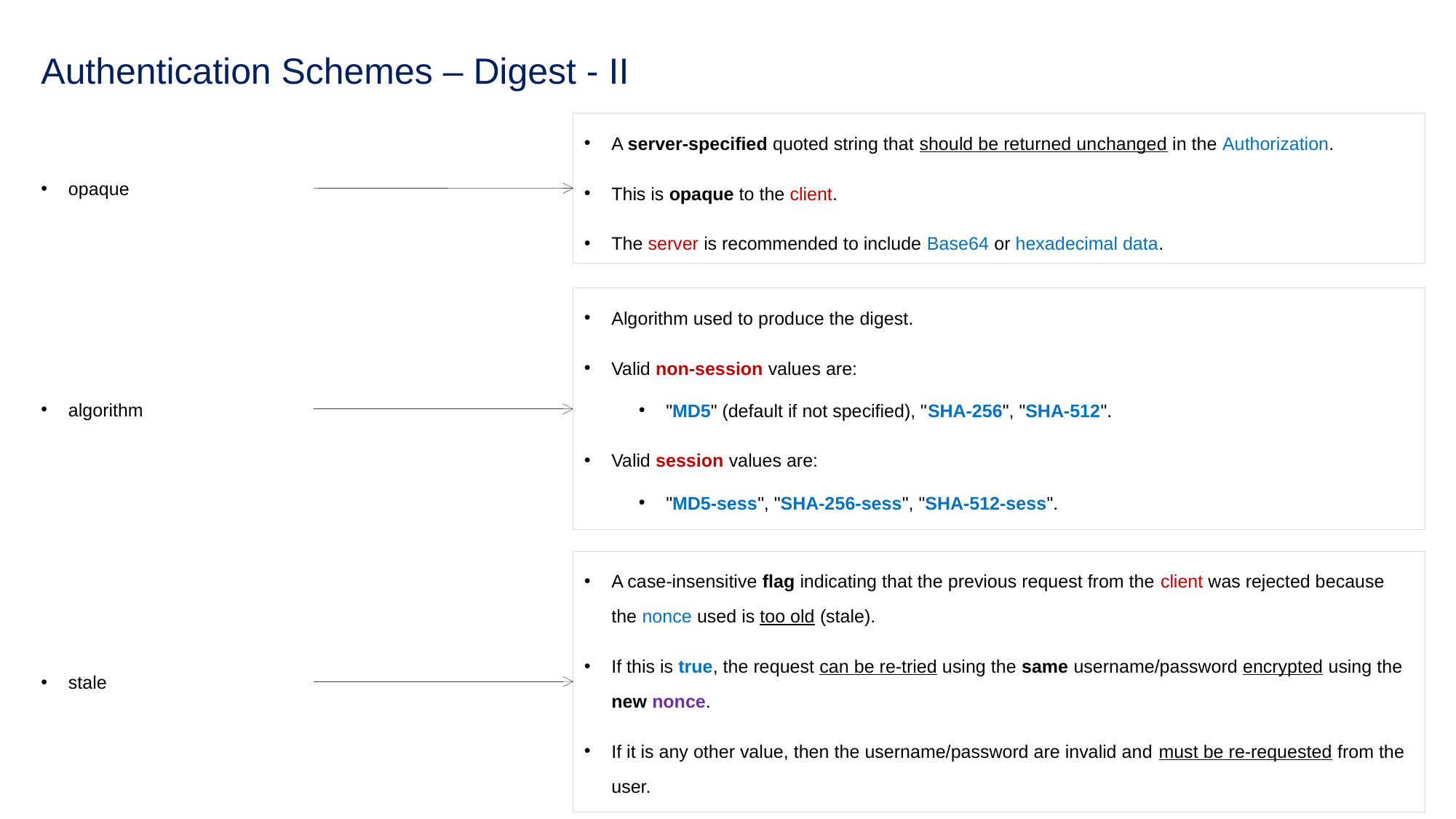

# Authentication Schemes – Digest - II
A server-specified quoted string that should be returned unchanged in the Authorization.
This is opaque to the client.
The server is recommended to include Base64 or hexadecimal data.
opaque
Algorithm used to produce the digest.
Valid non-session values are:
"MD5" (default if not specified), "SHA-256", "SHA-512".
Valid session values are:
"MD5-sess", "SHA-256-sess", "SHA-512-sess".
algorithm
A case-insensitive flag indicating that the previous request from the client was rejected because the nonce used is too old (stale).
If this is true, the request can be re-tried using the same username/password encrypted using the new nonce.
If it is any other value, then the username/password are invalid and must be re-requested from the user.
stale